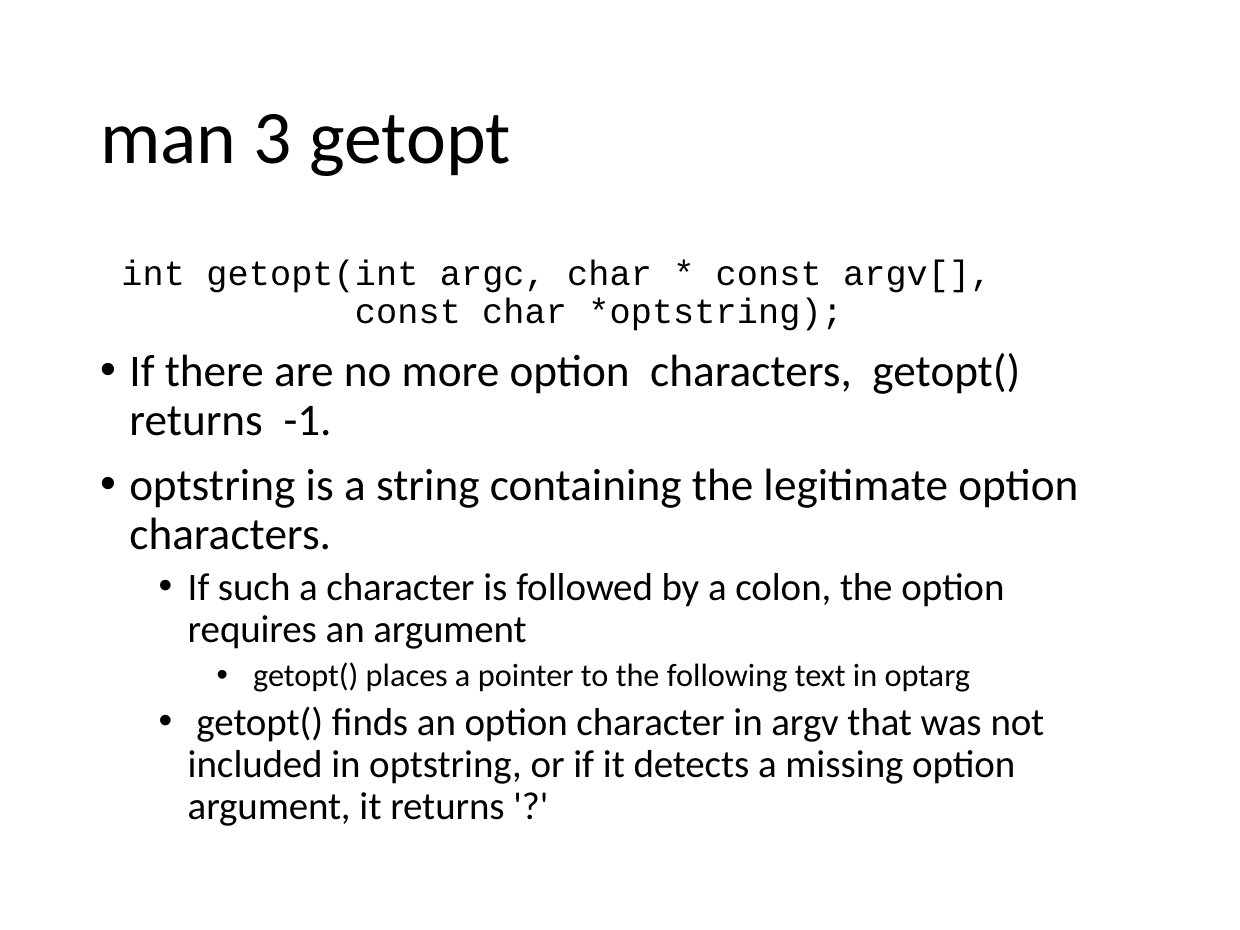

# man 3 getopt
 int getopt(int argc, char * const argv[],
            const char *optstring);
If there are no more option  characters,  getopt()  returns  -1.
optstring is a string containing the legitimate option characters.
If such a character is followed by a colon, the option requires an argument
 getopt() places a pointer to the following text in optarg
 getopt() finds an option character in argv that was not included in optstring, or if it detects a missing option argument, it returns '?'